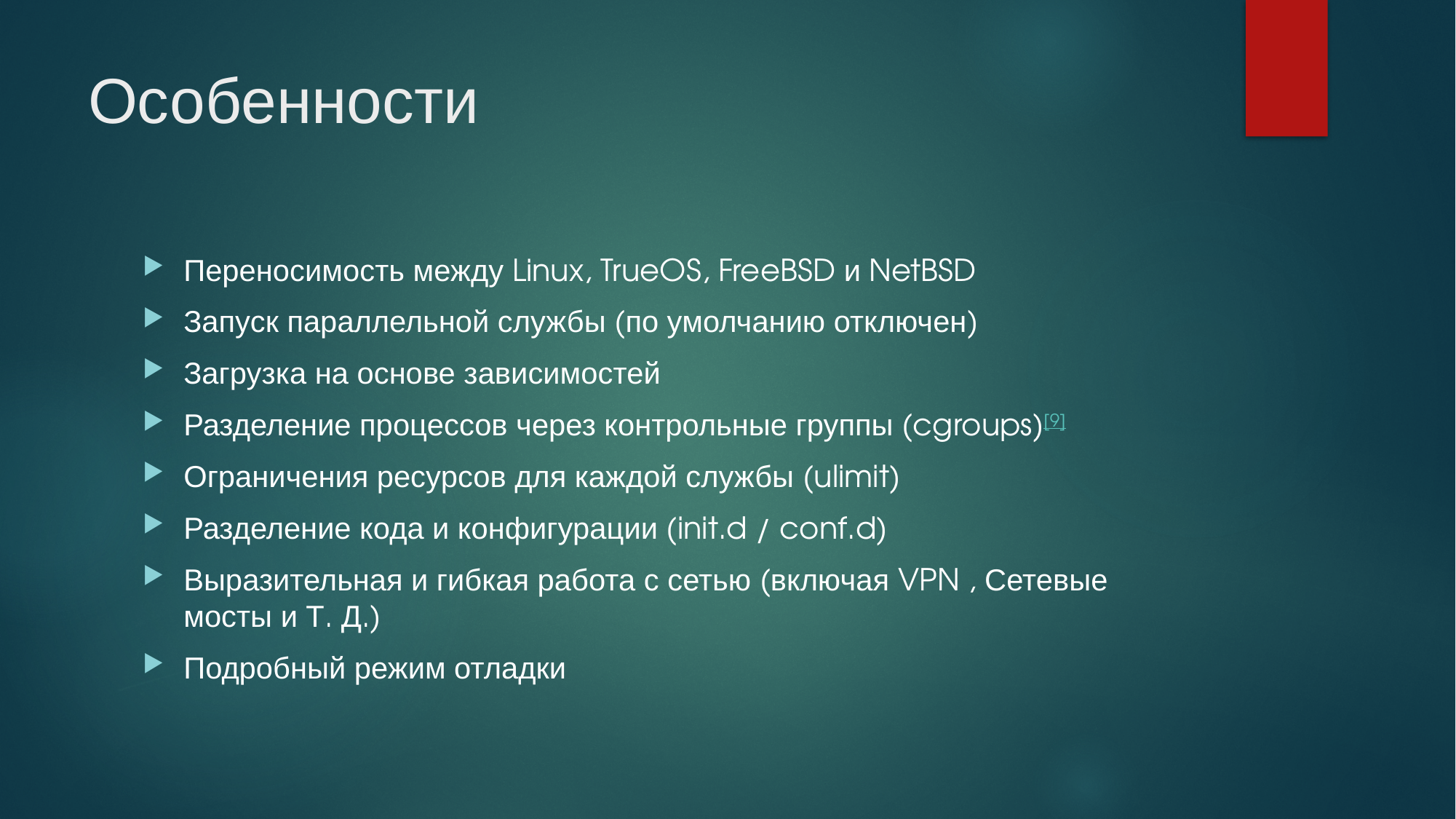

# Особенности

Переносимость между Linux, TrueOS, FreeBSD и NetBSD
Запуск параллельной службы (по умолчанию отключен)
Загрузка на основе зависимостей
Разделение процессов через контрольные группы (cgroups)[9]
Ограничения ресурсов для каждой службы (ulimit)
Разделение кода и конфигурации (init.d / conf.d)
Выразительная и гибкая работа с сетью (включая VPN , Сетевые мосты и Т. Д.)
Подробный режим отладки